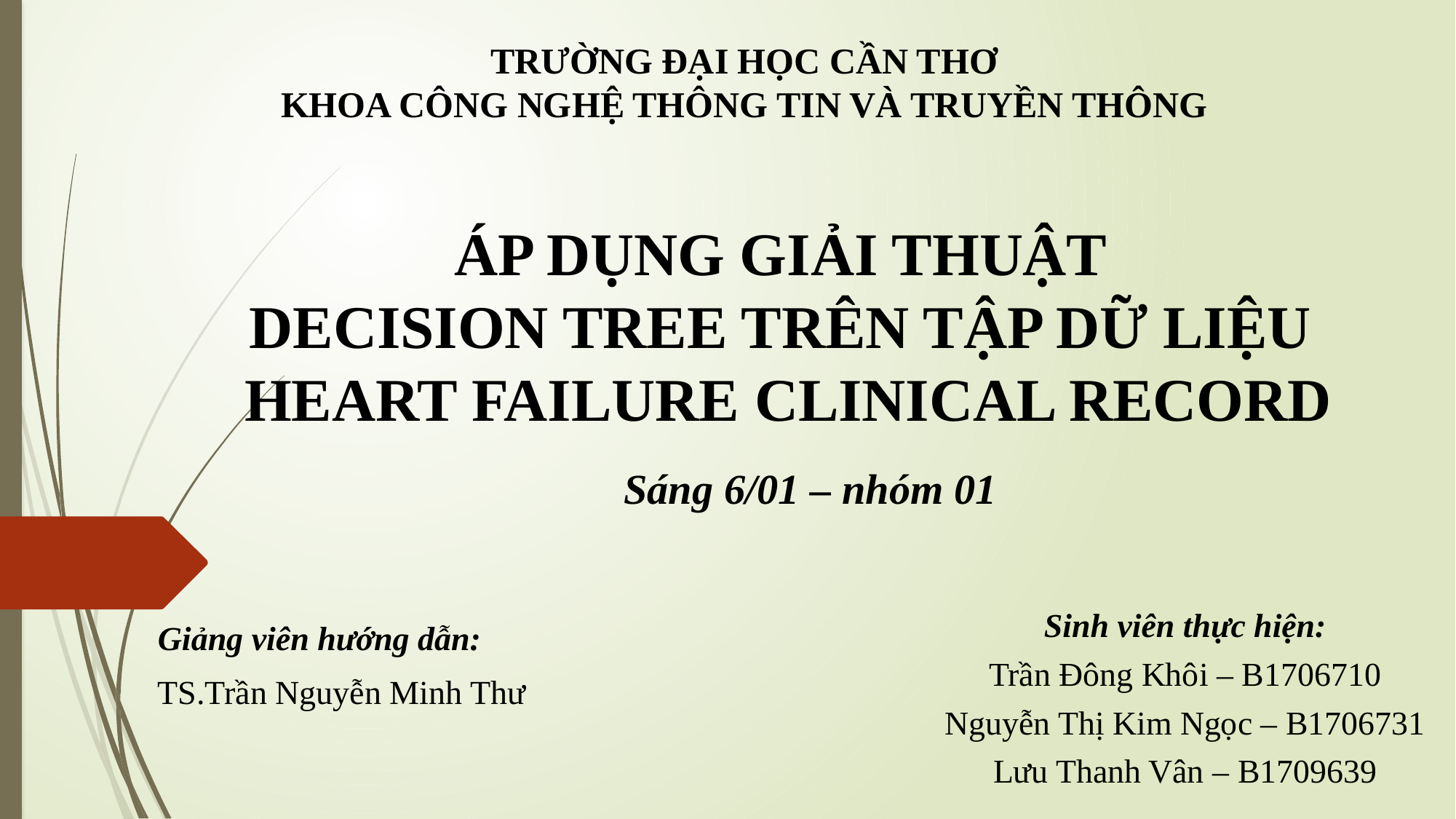

TRƯỜNG ĐẠI HỌC CẦN THƠ
KHOA CÔNG NGHỆ THÔNG TIN VÀ TRUYỀN THÔNG
# ÁP DỤNG GIẢI THUẬT DECISION TREE TRÊN TẬP DỮ LIỆU HEART FAILURE CLINICAL RECORD
Sáng 6/01 – nhóm 01
Sinh viên thực hiện:
Trần Đông Khôi – B1706710
Nguyễn Thị Kim Ngọc – B1706731
Lưu Thanh Vân – B1709639
Giảng viên hướng dẫn:
TS.Trần Nguyễn Minh Thư